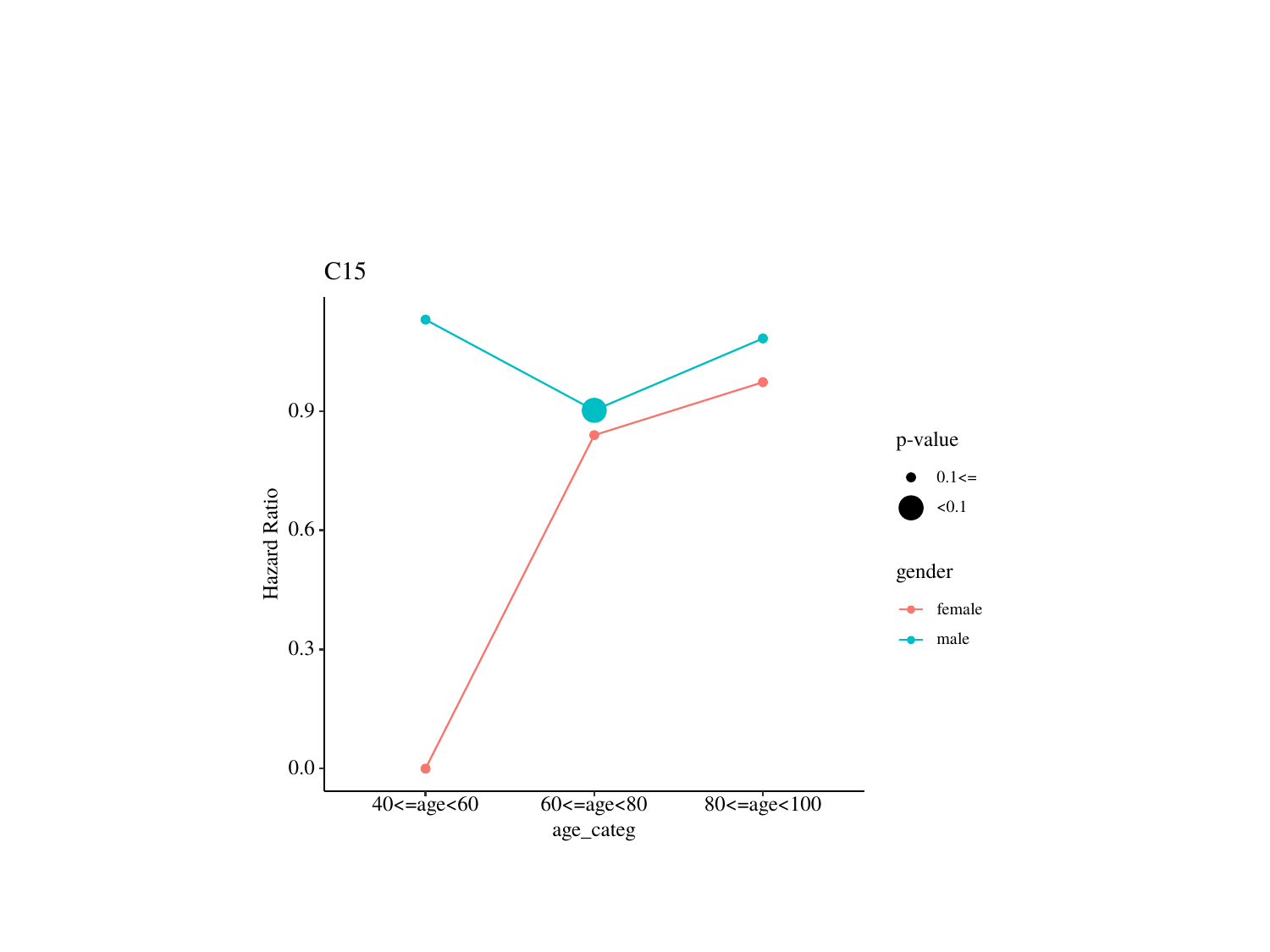

#

C15

0.9

p-value

0.1<=

<0.1
0.6

Hazard Ratio

gender
female

male

0.3

0.0

40<=age<60
60<=age<80
80<=age<100
age_categ